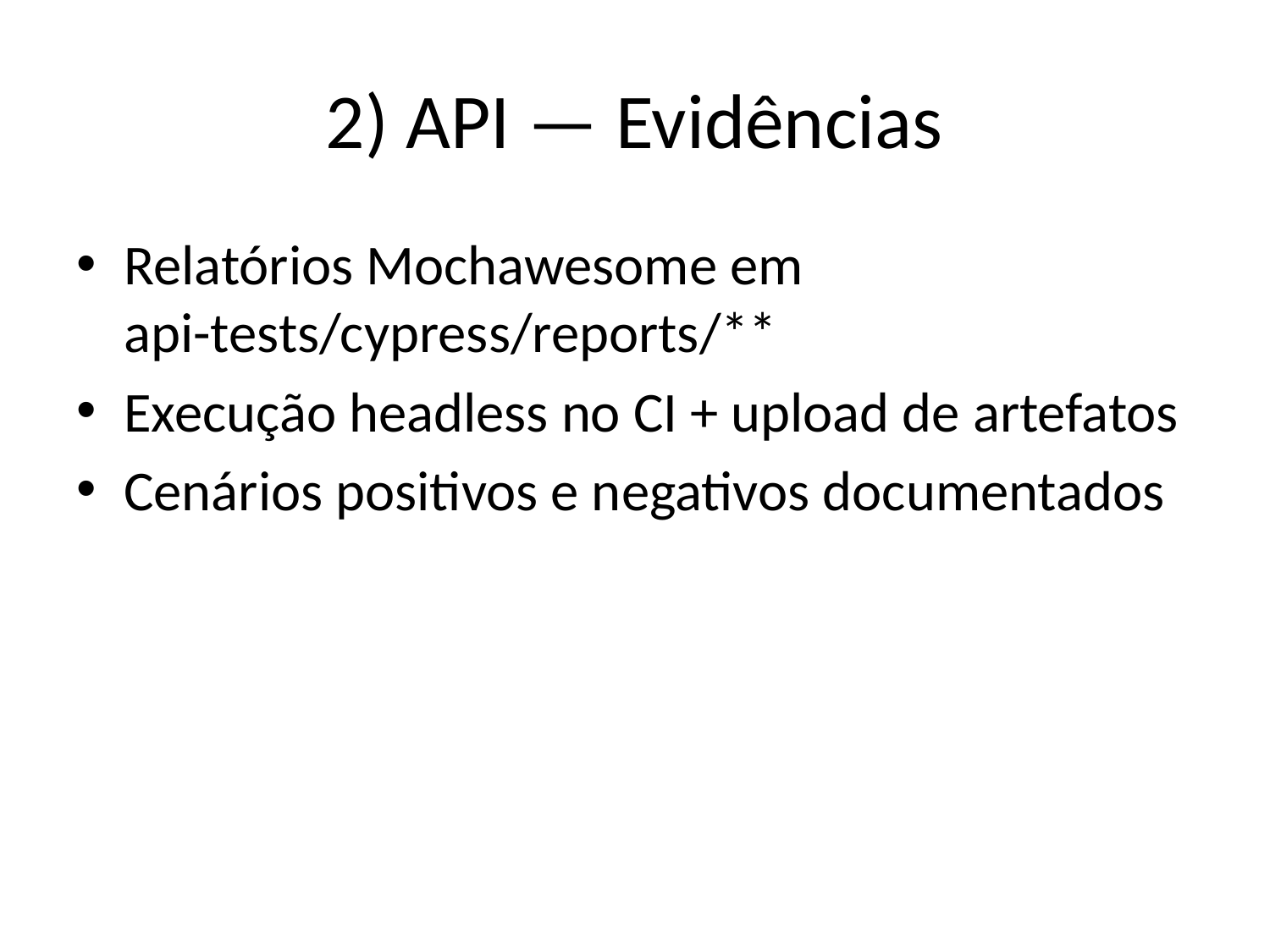

# 2) API — Evidências
Relatórios Mochawesome em api-tests/cypress/reports/**
Execução headless no CI + upload de artefatos
Cenários positivos e negativos documentados